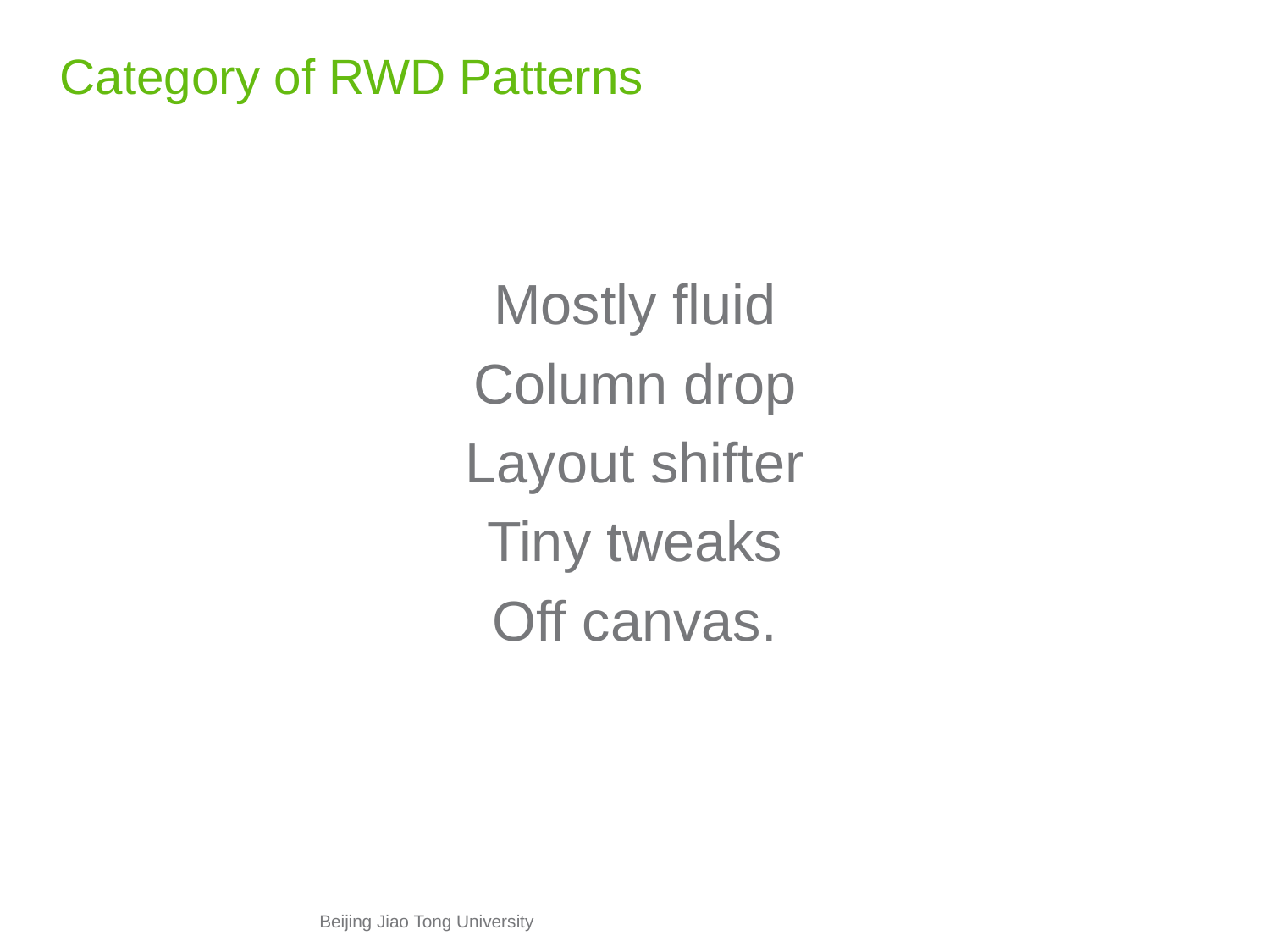

# Category of RWD Patterns

Mostly fluid
Column drop
Layout shifter
Tiny tweaks
Off canvas.
Beijing Jiao Tong University